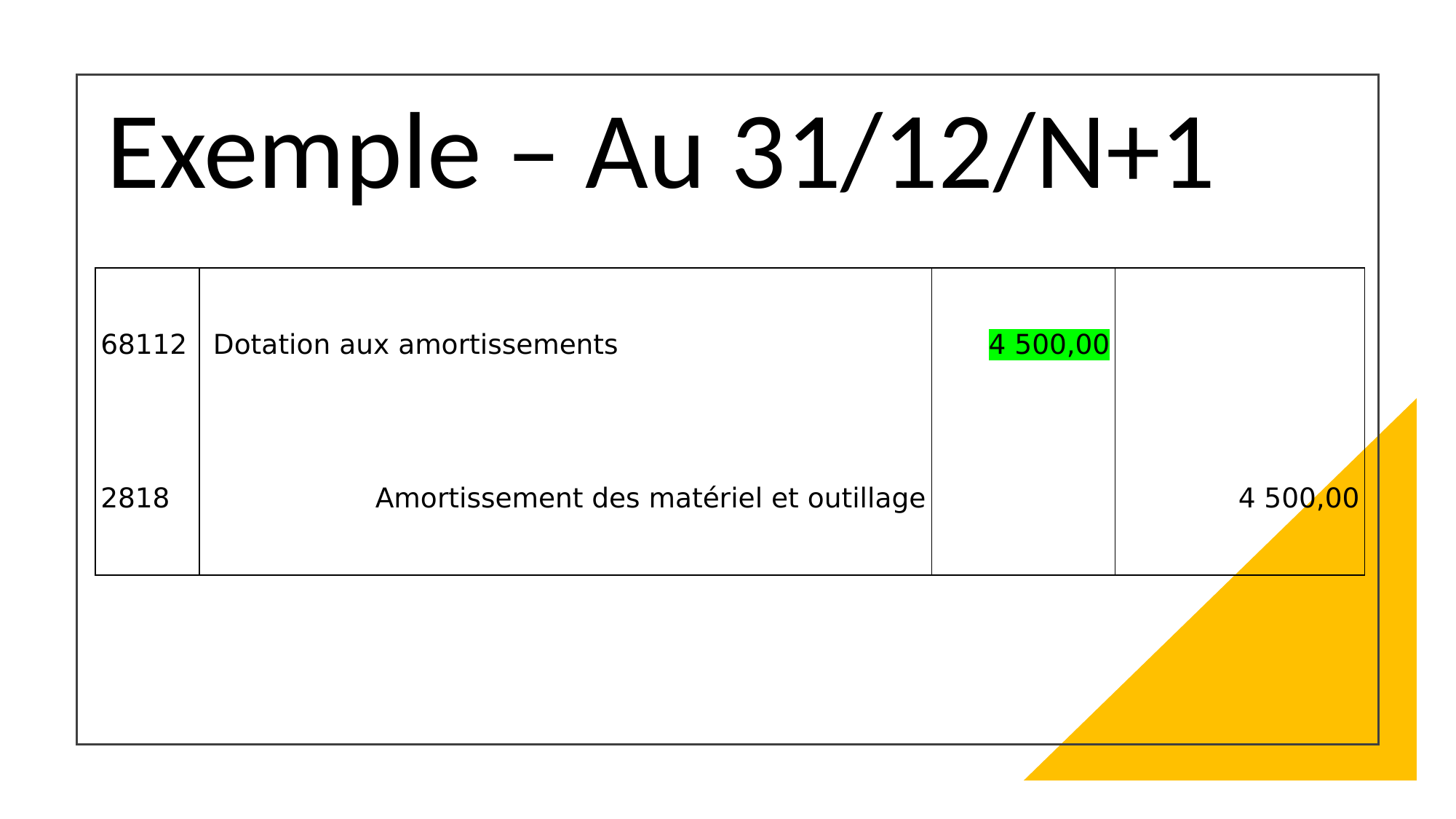

# Exemple – Au 31/12/N+1

| 68112 | Dotation aux amortissements | 4 500,00 |  |
| --- | --- | --- | --- |
| 2818 | Amortissement des matériel et outillage |  | 4 500,00 |